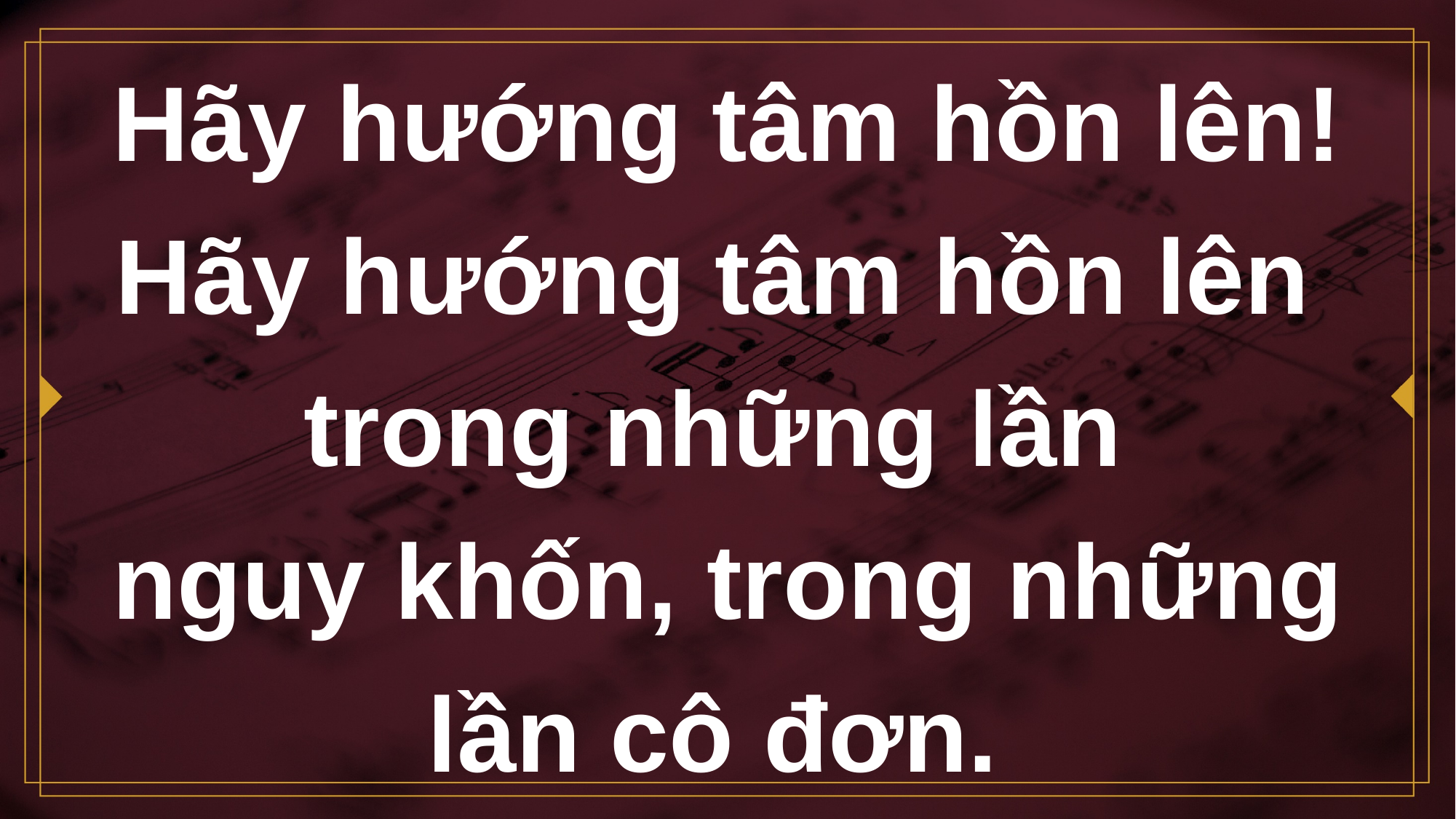

# Hãy hướng tâm hồn lên! Hãy hướng tâm hồn lên
trong những lần
nguy khốn, trong những lần cô đơn.